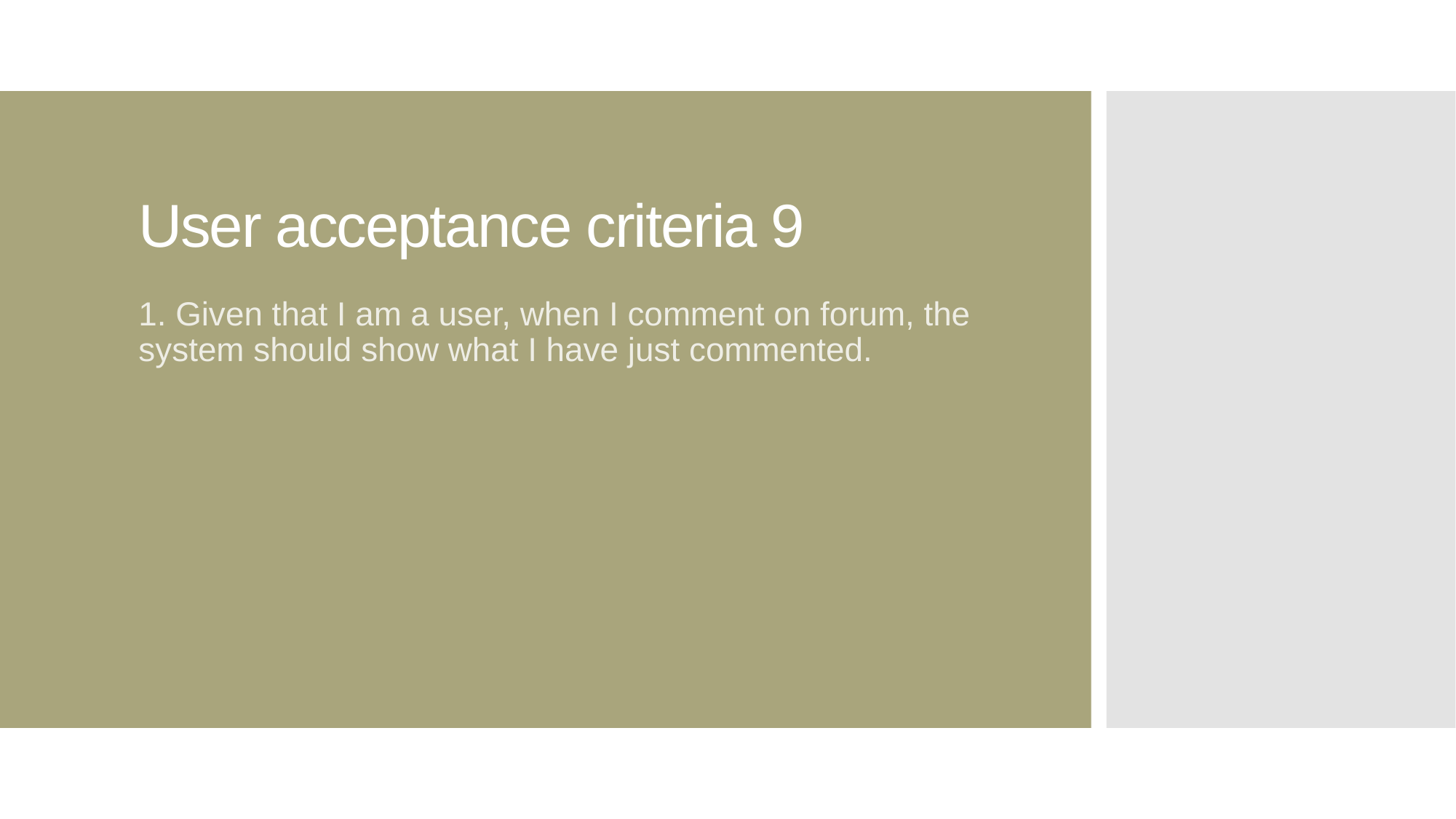

# User acceptance criteria 9
1. Given that I am a user, when I comment on forum, the system should show what I have just commented.